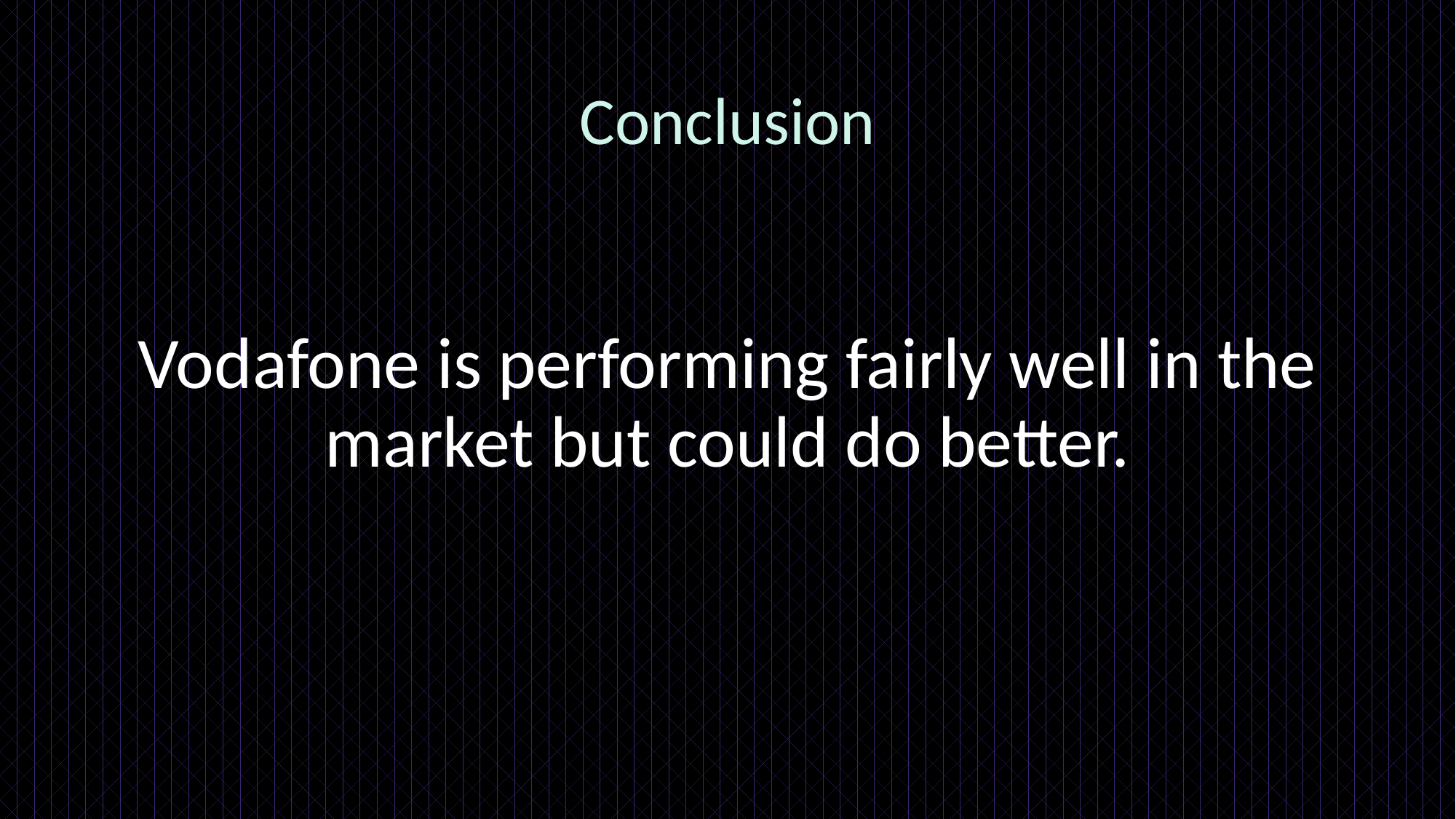

# Conclusion

Vodafone is performing fairly well in the market but could do better.